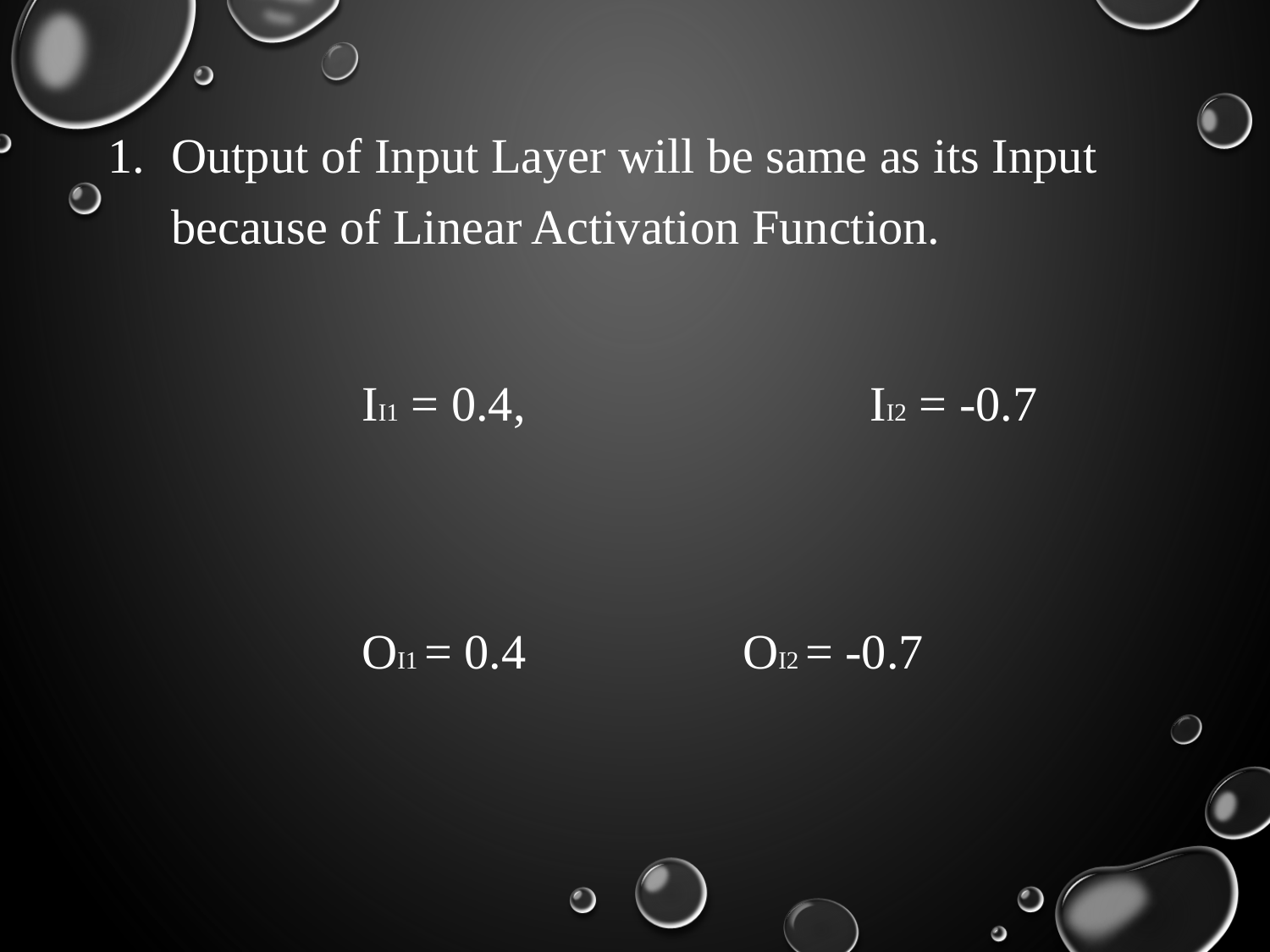

Output of Input Layer will be same as its Input because of Linear Activation Function.

		II1 = 0.4,			II2 = -0.7

		OI1 = 0.4 		OI2 = -0.7